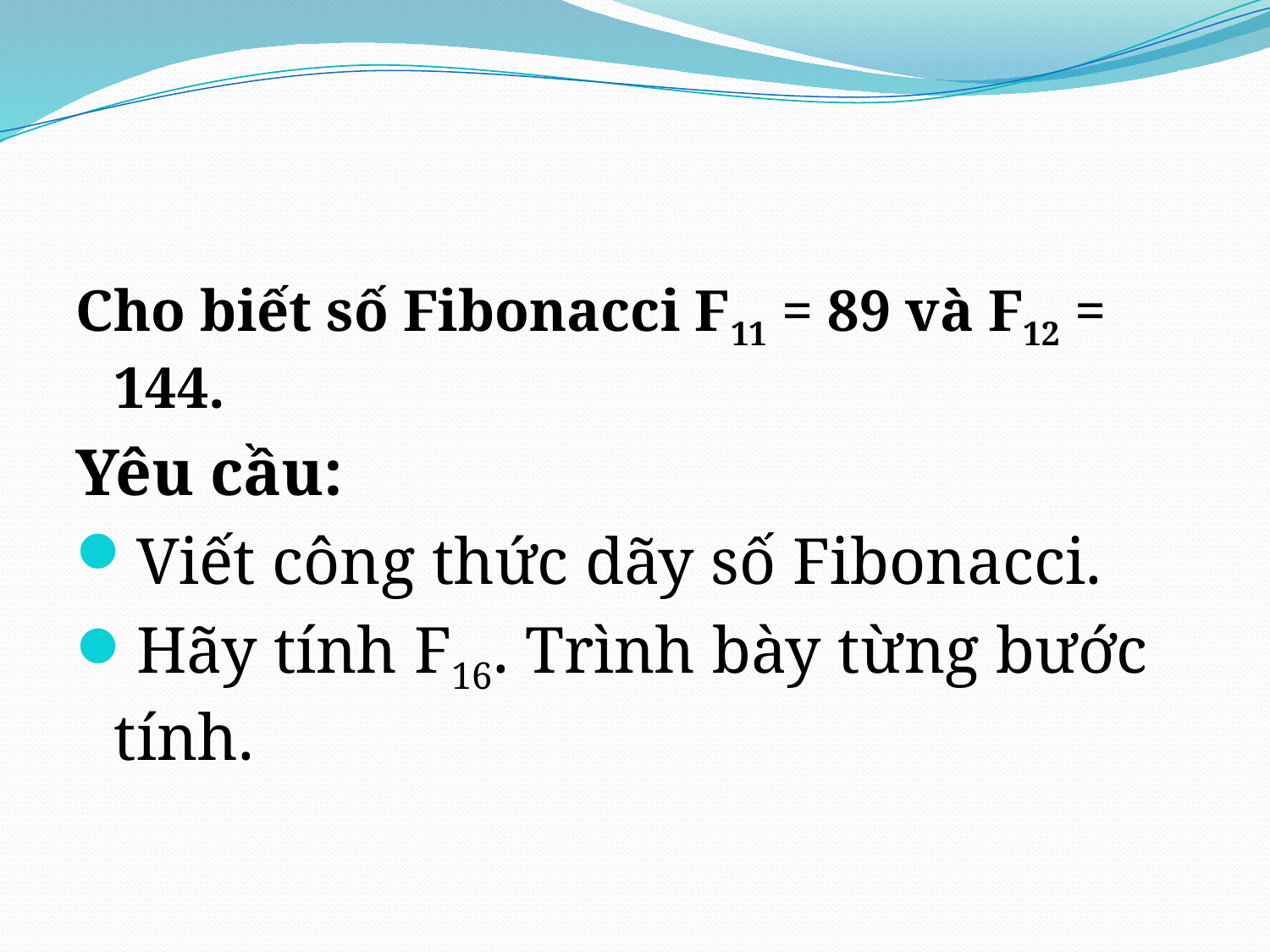

#
Cho biết số Fibonacci F11 = 89 và F12 = 144.
Yêu cầu:
Viết công thức dãy số Fibonacci.
Hãy tính F16. Trình bày từng bước tính.